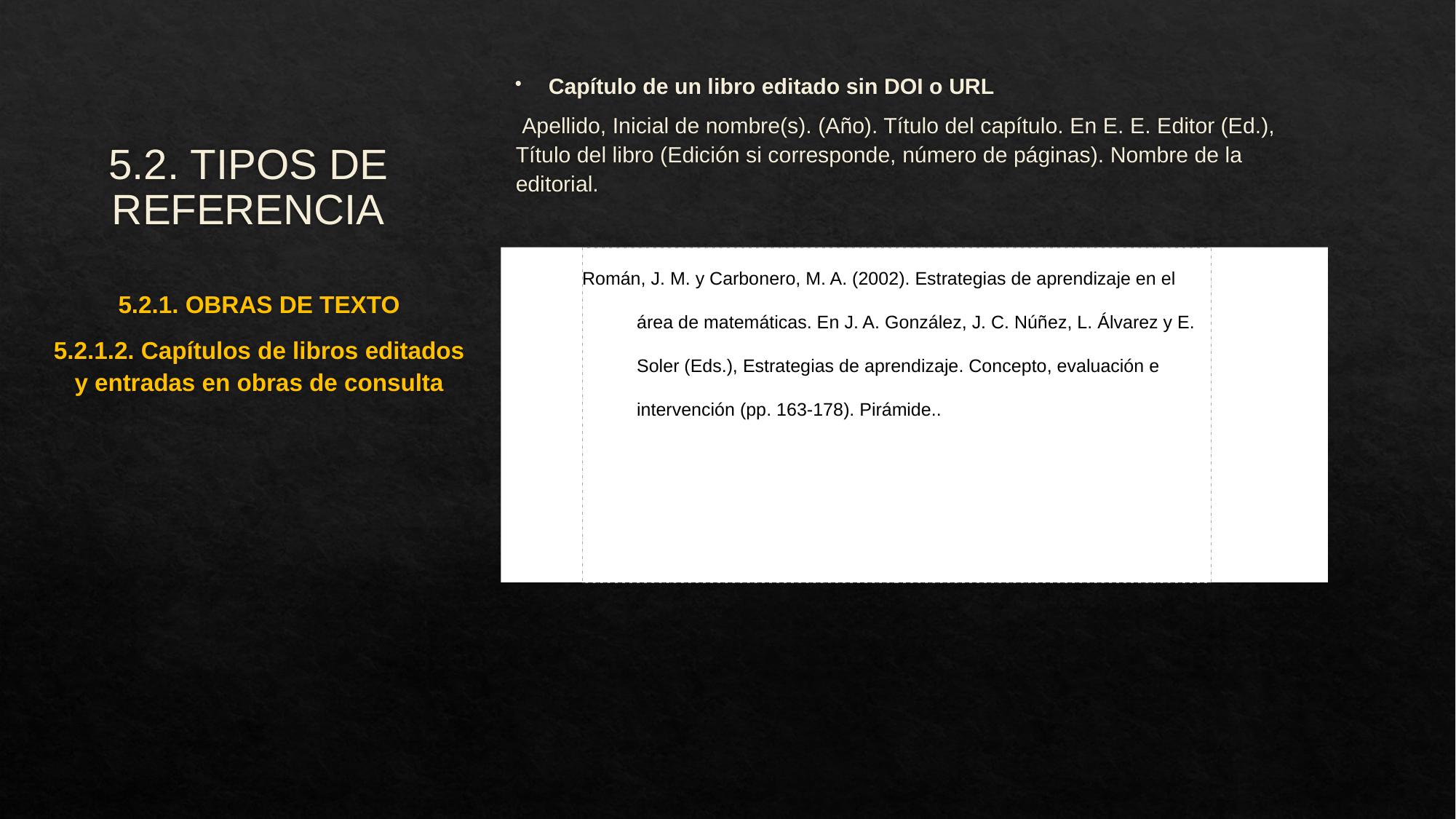

Capítulo de un libro editado sin DOI o URL
 Apellido, Inicial de nombre(s). (Año). Título del capítulo. En E. E. Editor (Ed.), Título del libro (Edición si corresponde, número de páginas). Nombre de la editorial.
# 5.2. TIPOS DE REFERENCIA
Román, J. M. y Carbonero, M. A. (2002). Estrategias de aprendizaje en el área de matemáticas. En J. A. González, J. C. Núñez, L. Álvarez y E. Soler (Eds.), Estrategias de aprendizaje. Concepto, evaluación e intervención (pp. 163-178). Pirámide..

5.2.1. OBRAS DE TEXTO
5.2.1.2. Capítulos de libros editados y entradas en obras de consulta